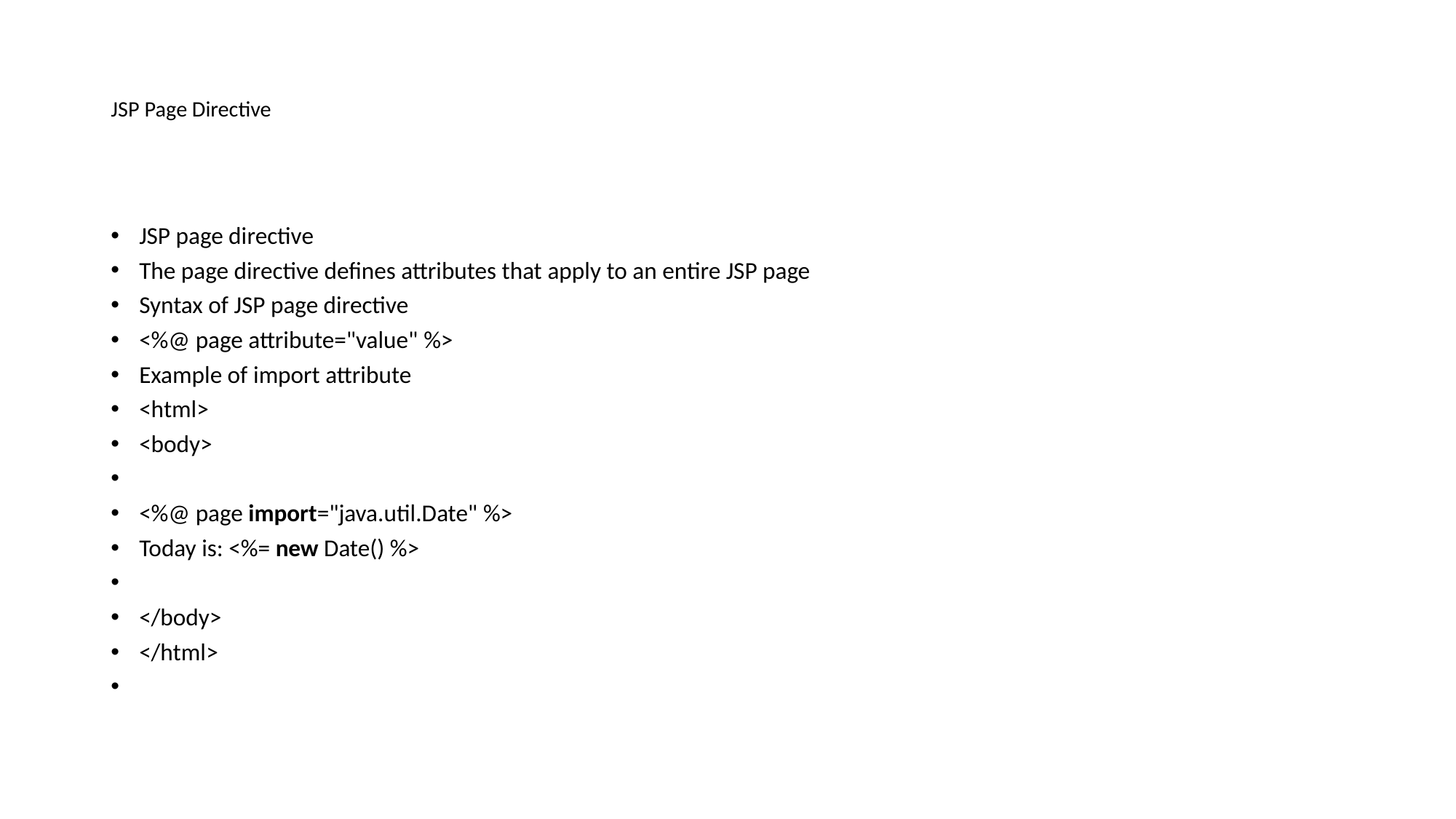

# JSP Page Directive
JSP page directive
The page directive defines attributes that apply to an entire JSP page
Syntax of JSP page directive
<%@ page attribute="value" %>
Example of import attribute
<html>
<body>

<%@ page import="java.util.Date" %>
Today is: <%= new Date() %>

</body>
</html>